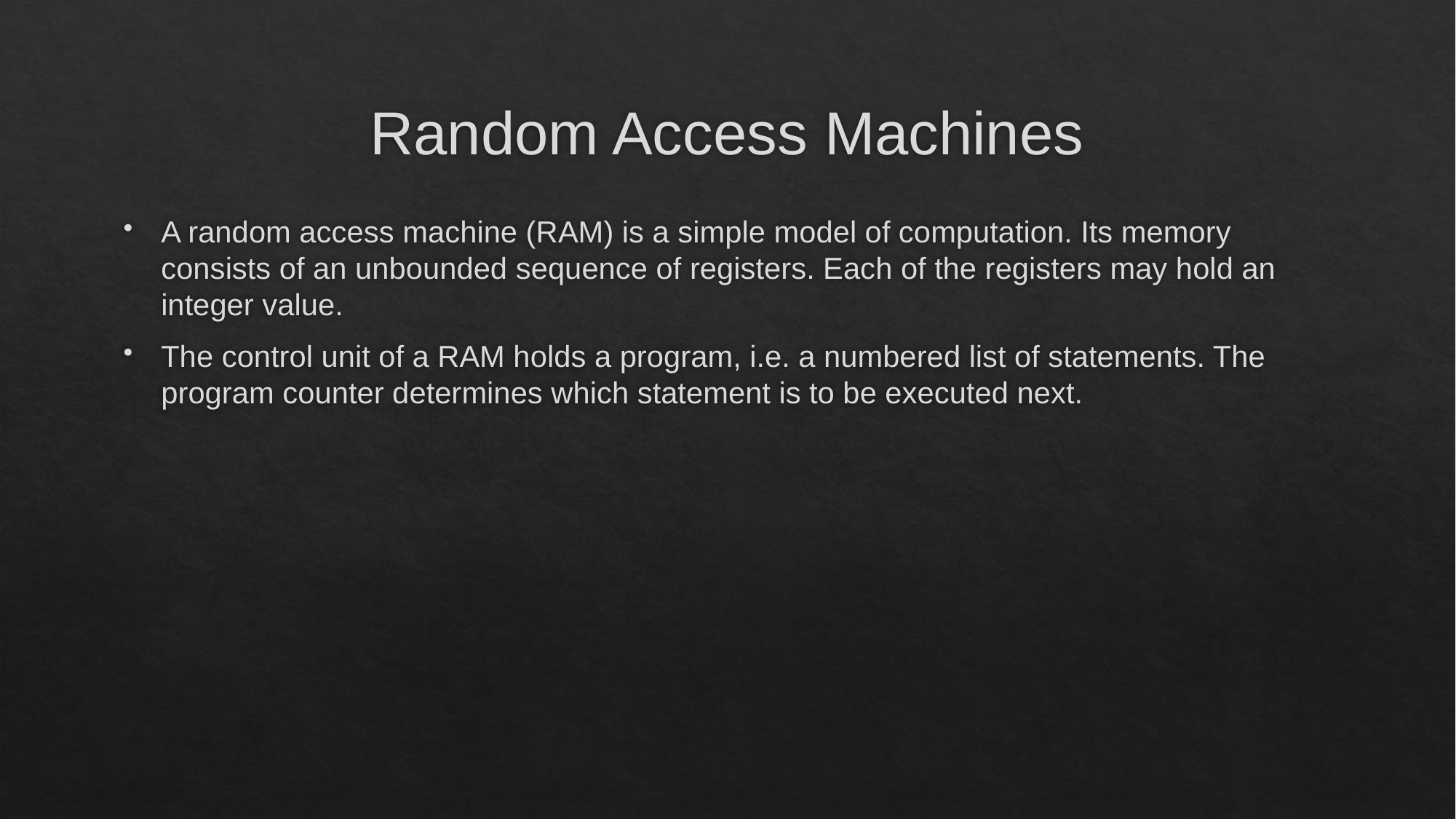

# Random Access Machines
A random access machine (RAM) is a simple model of computation. Its memory consists of an unbounded sequence of registers. Each of the registers may hold an integer value.
The control unit of a RAM holds a program, i.e. a numbered list of statements. The program counter determines which statement is to be executed next.